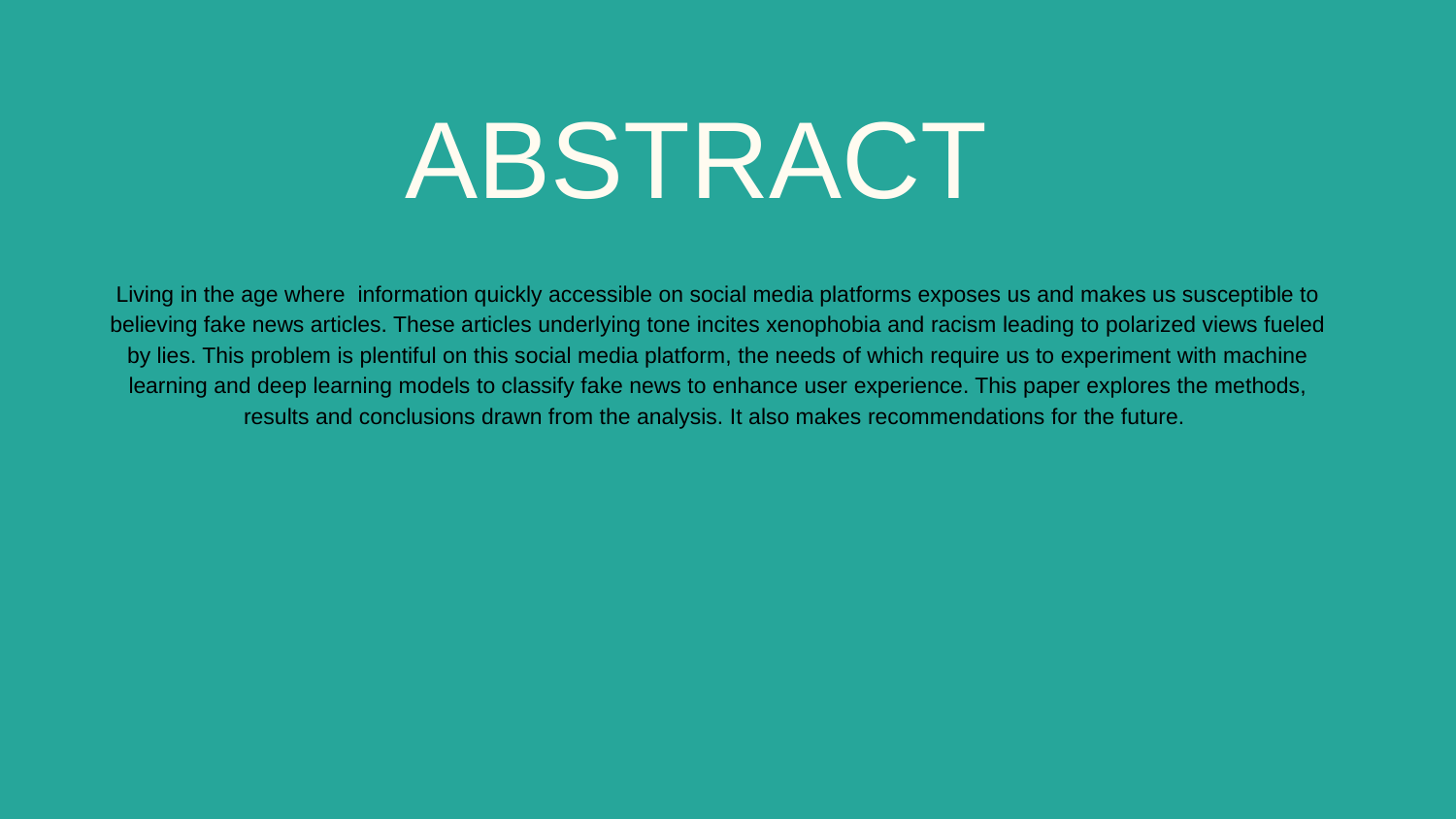

# ABSTRACT
Living in the age where  information quickly accessible on social media platforms exposes us and makes us susceptible to believing fake news articles. These articles underlying tone incites xenophobia and racism leading to polarized views fueled by lies. This problem is plentiful on this social media platform, the needs of which require us to experiment with machine learning and deep learning models to classify fake news to enhance user experience. This paper explores the methods, results and conclusions drawn from the analysis. It also makes recommendations for the future.